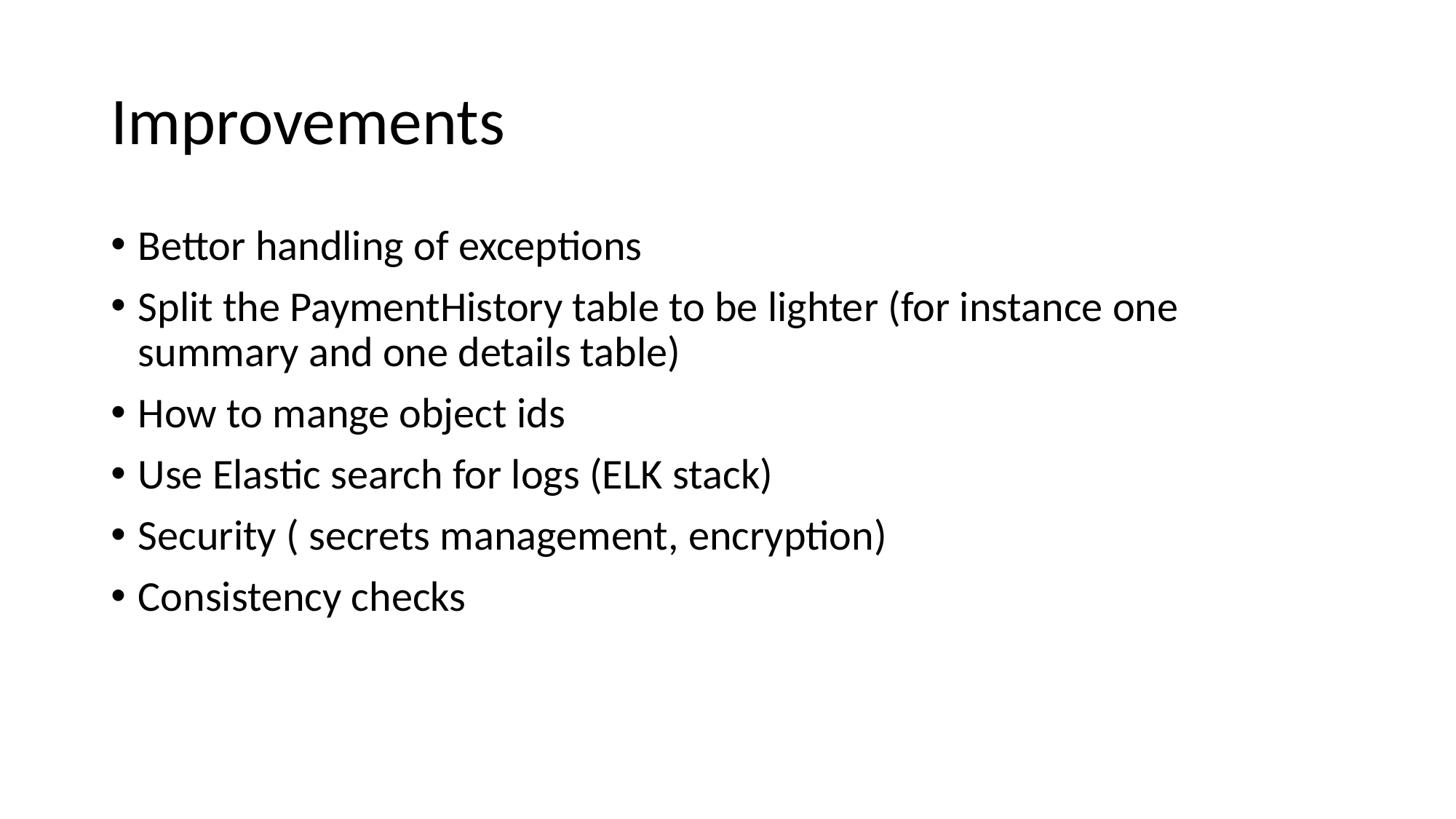

# Improvements
Bettor handling of exceptions
Split the PaymentHistory table to be lighter (for instance one summary and one details table)
How to mange object ids
Use Elastic search for logs (ELK stack)
Security ( secrets management, encryption)
Consistency checks